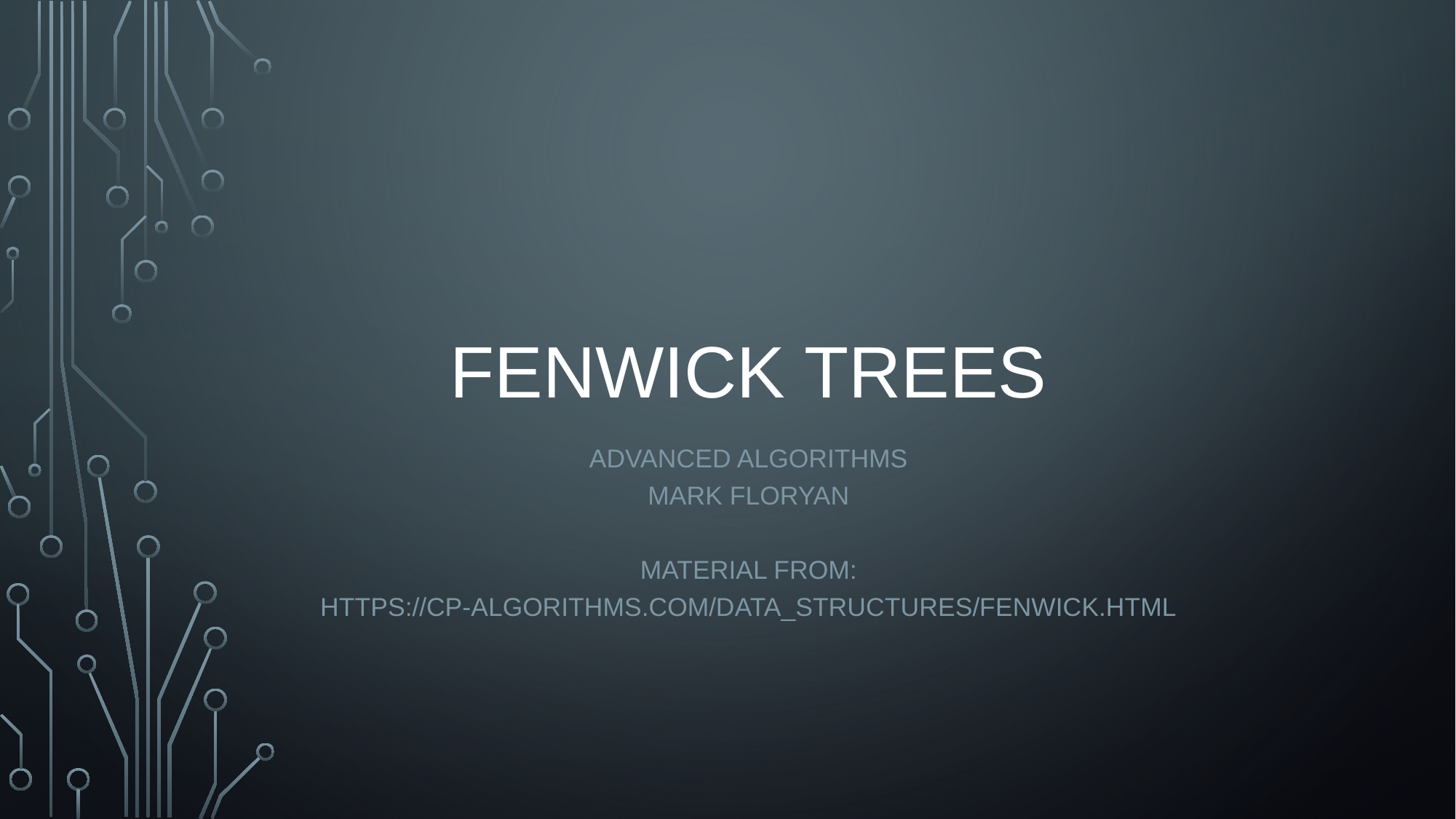

# Fenwick Trees
Advanced Algorithms
Mark Floryan
Material From:
https://cp-algorithms.com/data_structures/fenwick.html